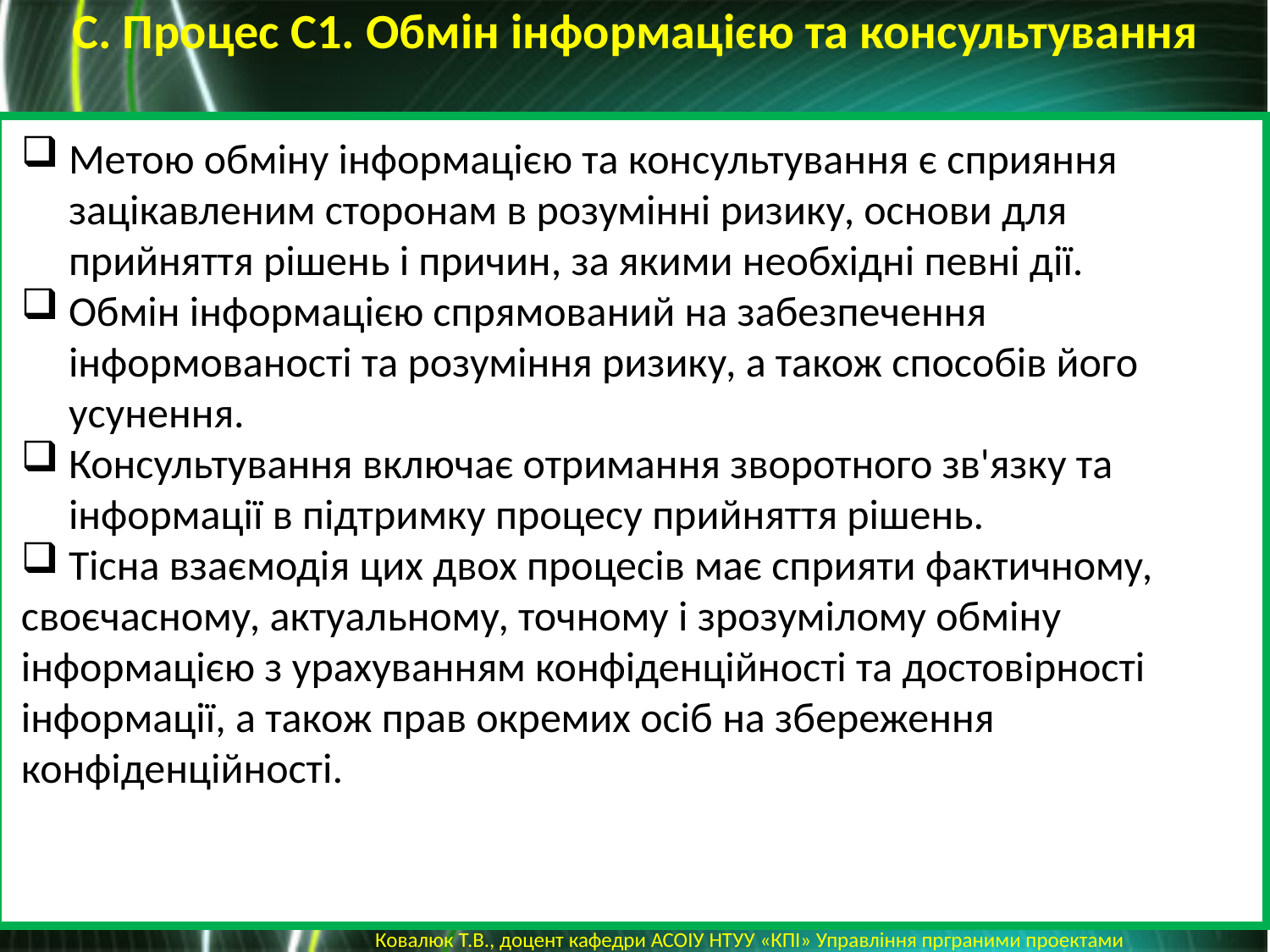

С. Процес С1. Обмін інформацією та консультування
Метою обміну інформацією та консультування є сприяння зацікавленим сторонам в розумінні ризику, основи для прийняття рішень і причин, за якими необхідні певні дії.
Обмін інформацією спрямований на забезпечення інформованості та розуміння ризику, а також способів його усунення.
Консультування включає отримання зворотного зв'язку та інформації в підтримку процесу прийняття рішень.
Тісна взаємодія цих двох процесів має сприяти фактичному,
своєчасному, актуальному, точному і зрозумілому обміну інформацією з урахуванням конфіденційності та достовірності інформації, а також прав окремих осіб на збереження конфіденційності.